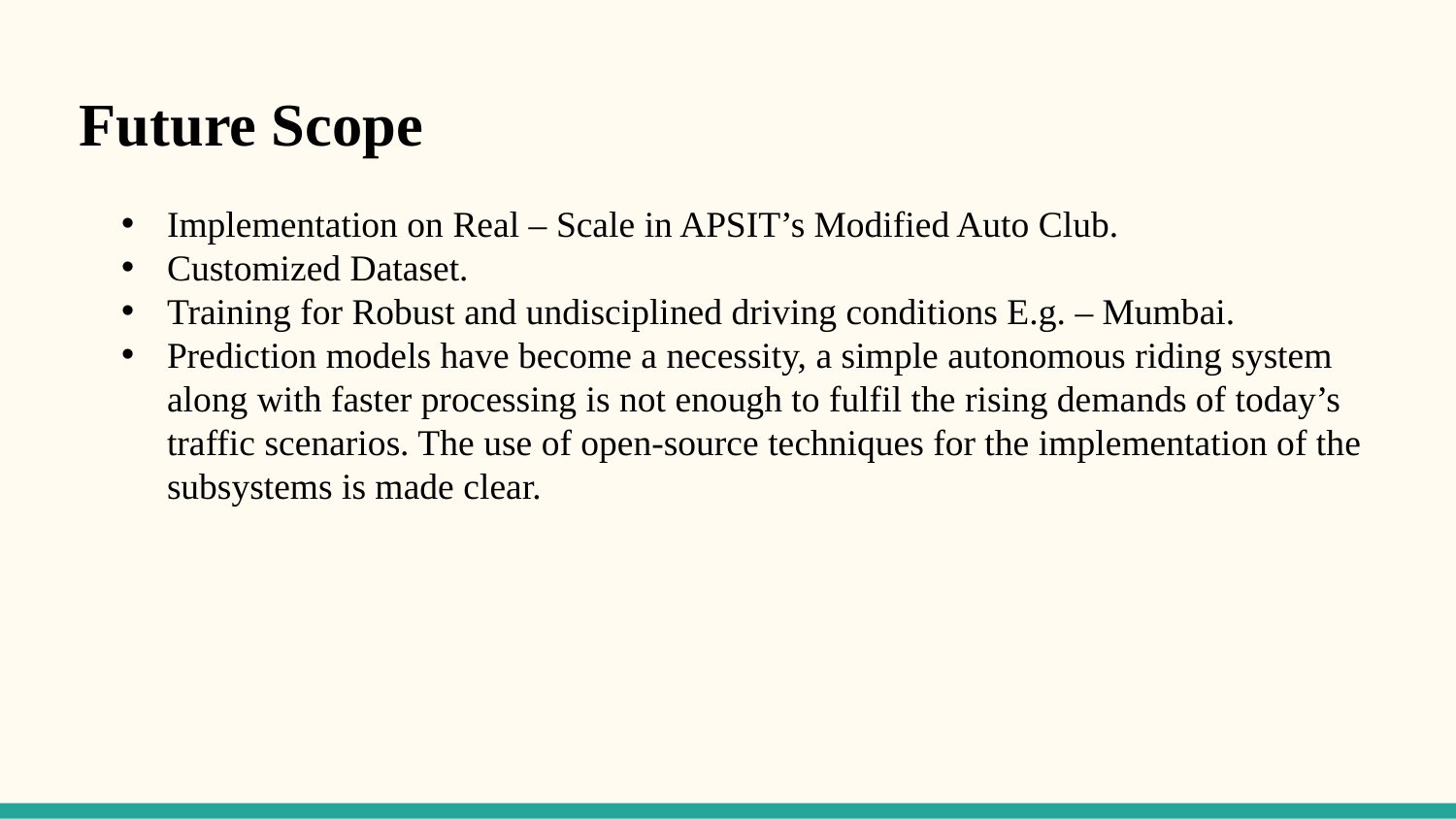

Future Scope
Implementation on Real – Scale in APSIT’s Modified Auto Club.
Customized Dataset.
Training for Robust and undisciplined driving conditions E.g. – Mumbai.
Prediction models have become a necessity, a simple autonomous riding system along with faster processing is not enough to fulfil the rising demands of today’s traffic scenarios. The use of open-source techniques for the implementation of the subsystems is made clear.